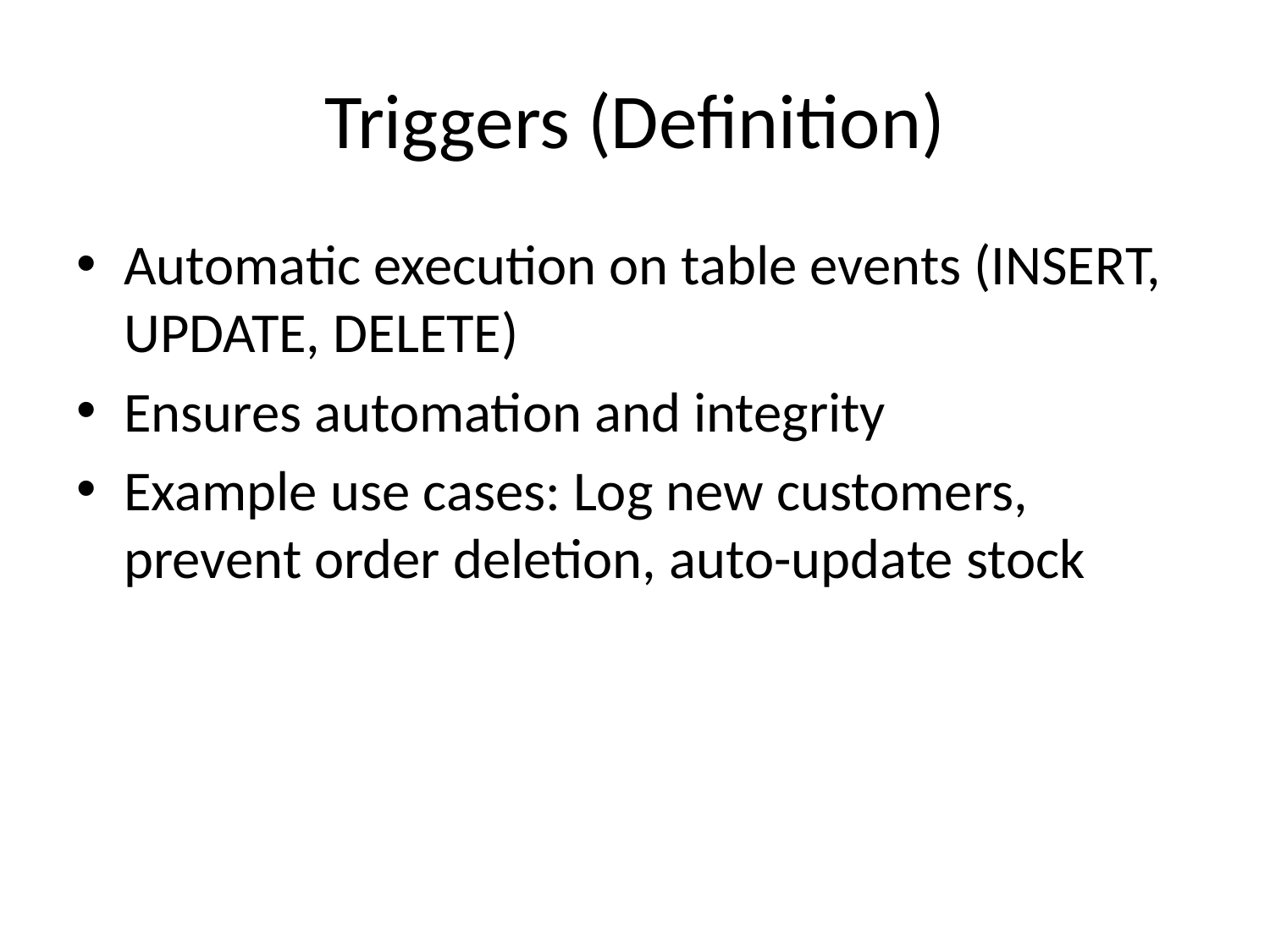

# Triggers (Definition)
Automatic execution on table events (INSERT, UPDATE, DELETE)
Ensures automation and integrity
Example use cases: Log new customers, prevent order deletion, auto-update stock